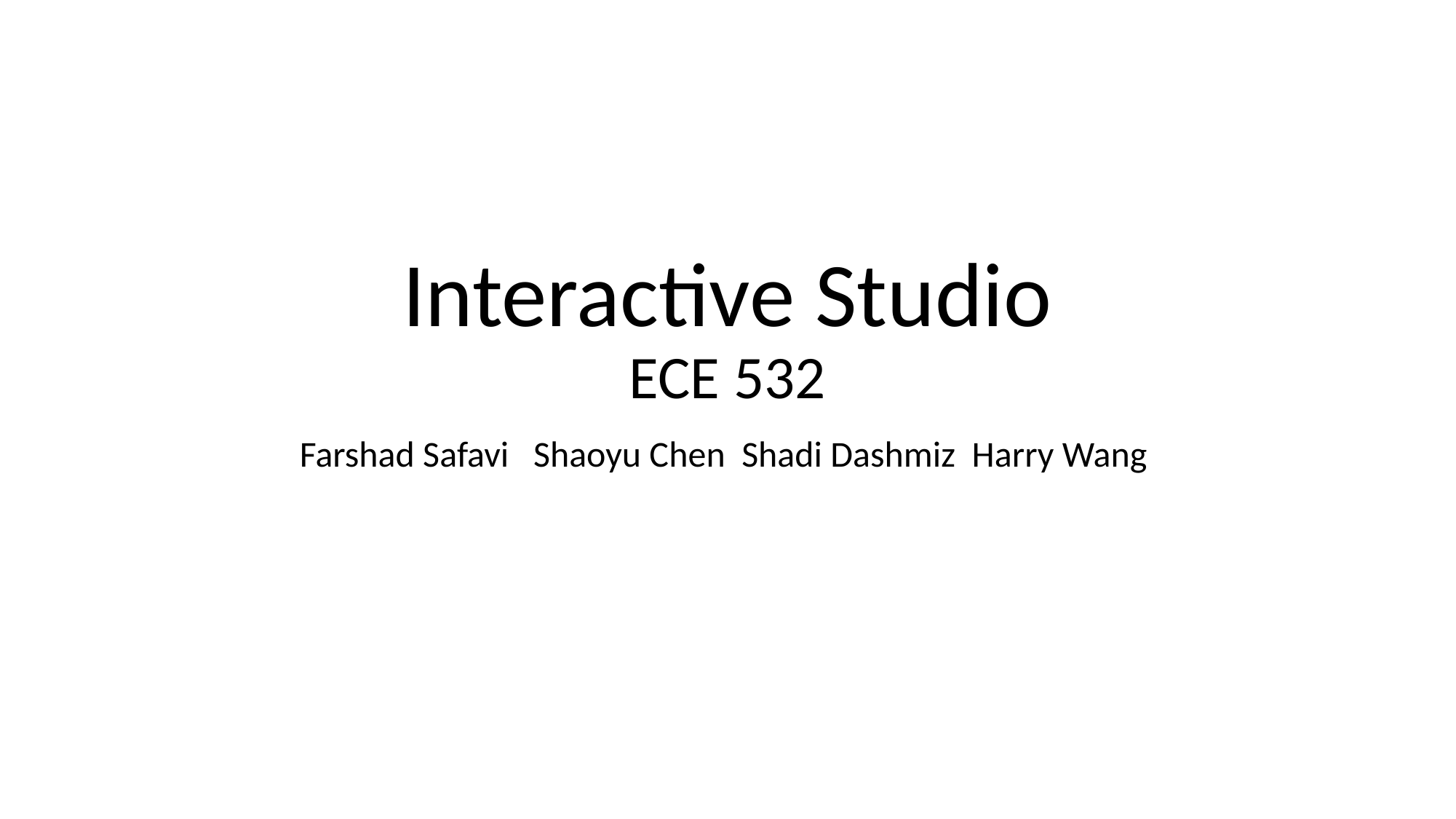

# Interactive Studio ECE 532
Farshad Safavi   Shaoyu Chen  Shadi Dashmiz  Harry Wang